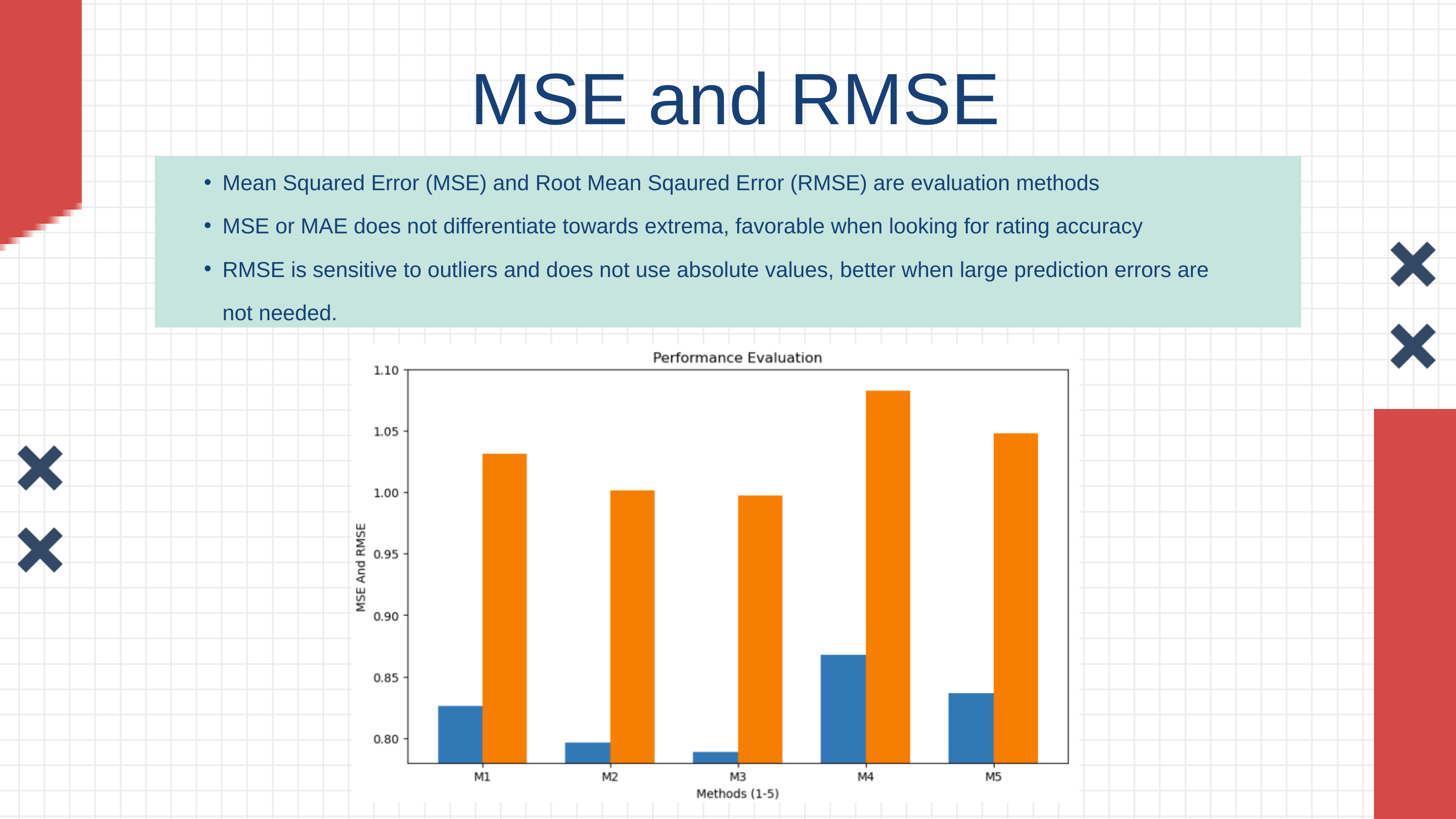

MSE and RMSE
Mean Squared Error (MSE) and Root Mean Sqaured Error (RMSE) are evaluation methods
MSE or MAE does not differentiate towards extrema, favorable when looking for rating accuracy
RMSE is sensitive to outliers and does not use absolute values, better when large prediction errors are not needed.